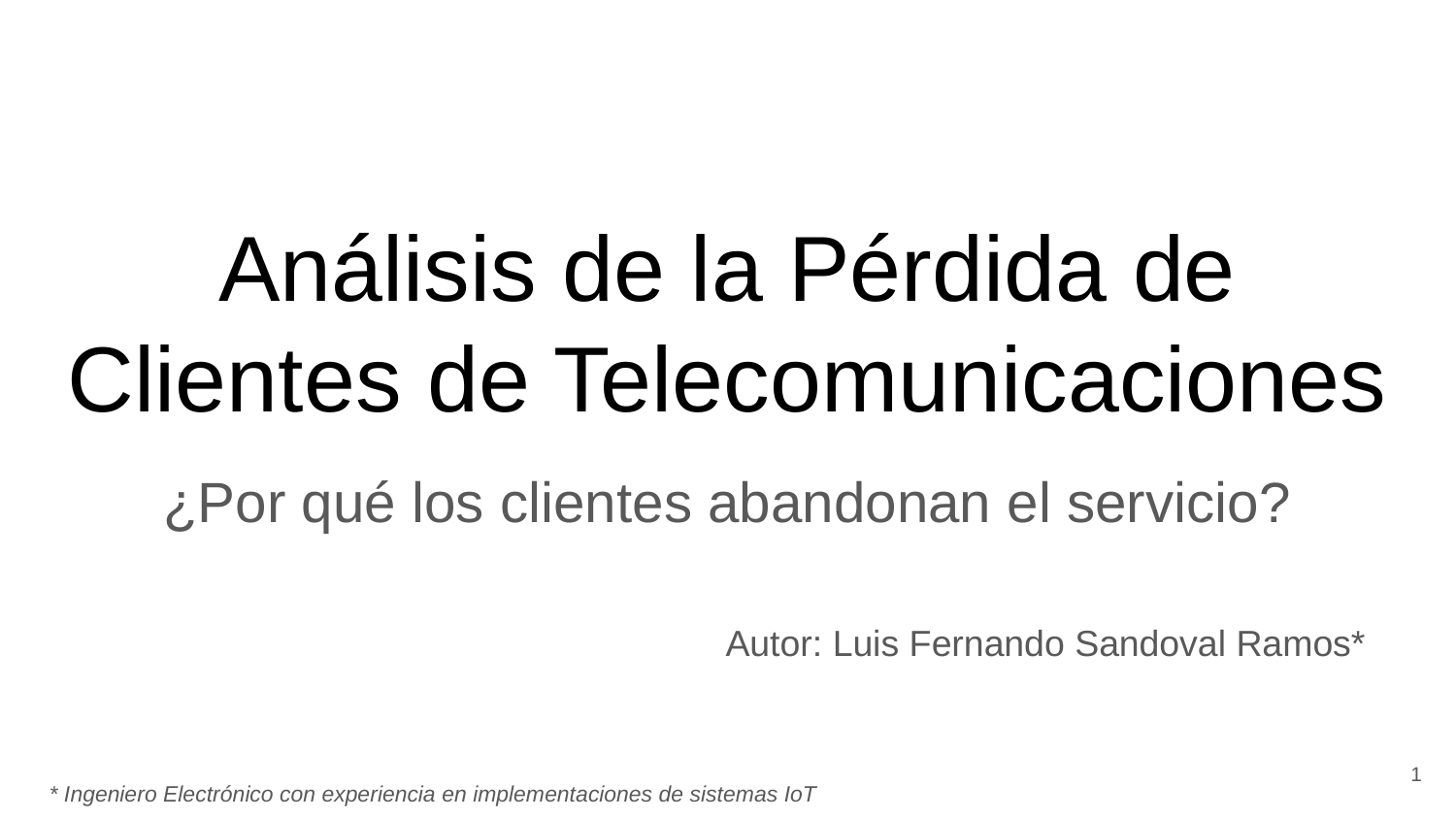

# Análisis de la Pérdida de Clientes de Telecomunicaciones
¿Por qué los clientes abandonan el servicio?
Autor: Luis Fernando Sandoval Ramos*
1
* Ingeniero Electrónico con experiencia en implementaciones de sistemas IoT